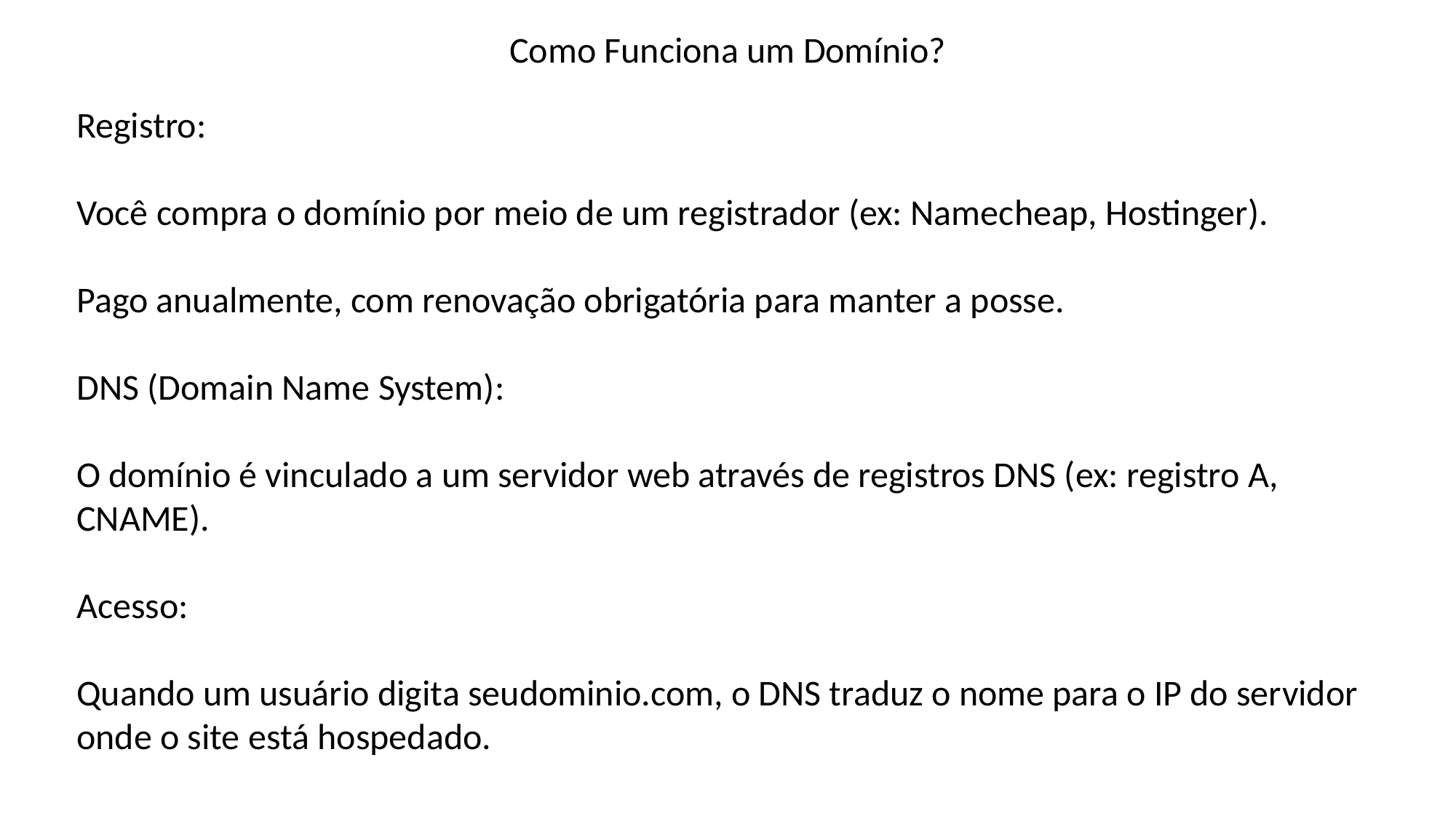

Como Funciona um Domínio?
Registro:

Você compra o domínio por meio de um registrador (ex: Namecheap, Hostinger).

Pago anualmente, com renovação obrigatória para manter a posse.

DNS (Domain Name System):

O domínio é vinculado a um servidor web através de registros DNS (ex: registro A, CNAME).

Acesso:

Quando um usuário digita seudominio.com, o DNS traduz o nome para o IP do servidor onde o site está hospedado.